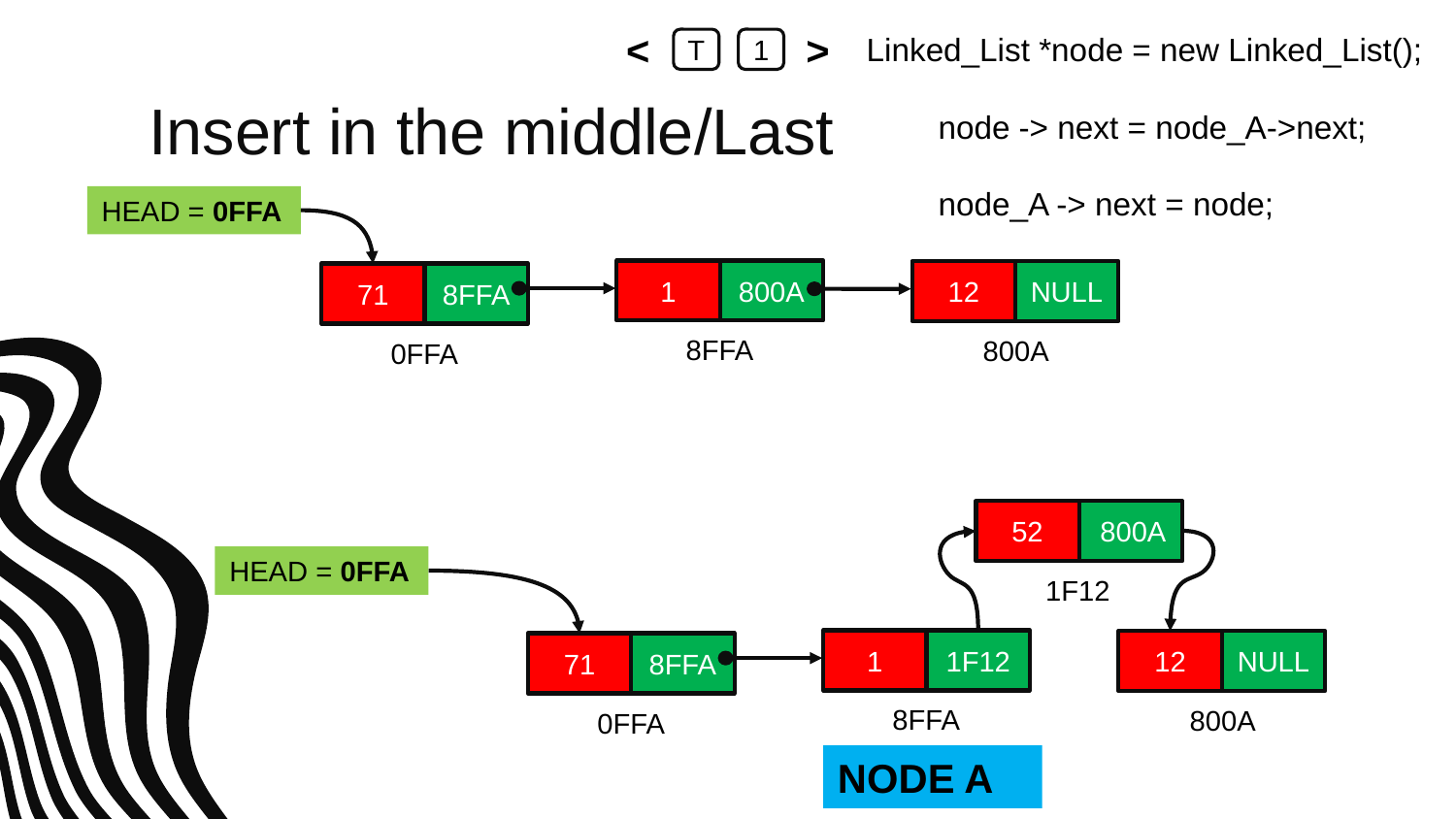

Linked_List *node = new Linked_List();

        node -> next = node_A->next;

        node_A -> next = node;
<
T
1
>
# Insert in the middle/Last
HEAD = 0FFA
1
800A
12
NULL
71
8FFA

8FFA
800A
0FFA
52

800A
1F12
HEAD = 0FFA
1
1F12
12
NULL
71
8FFA

8FFA
800A
0FFA
NODE A